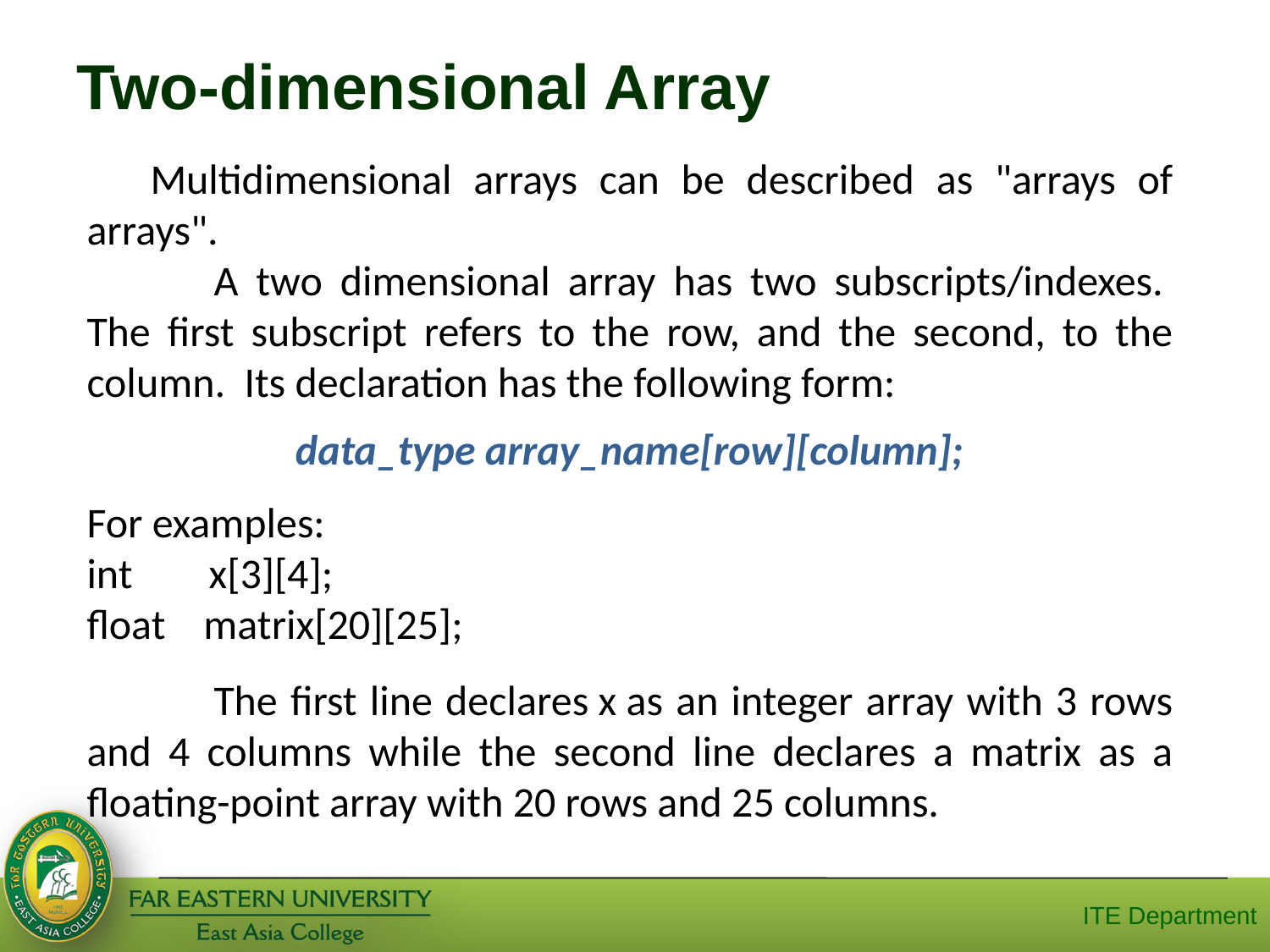

# Two-dimensional Array

	Multidimensional arrays can be described as "arrays of arrays".
	A two dimensional array has two subscripts/indexes.  The first subscript refers to the row, and the second, to the column.  Its declaration has the following form:

data_type array_name[row][column];

For examples:
int        x[3][4];
float    matrix[20][25];

	The first line declares x as an integer array with 3 rows and 4 columns while the second line declares a matrix as a floating-point array with 20 rows and 25 columns.